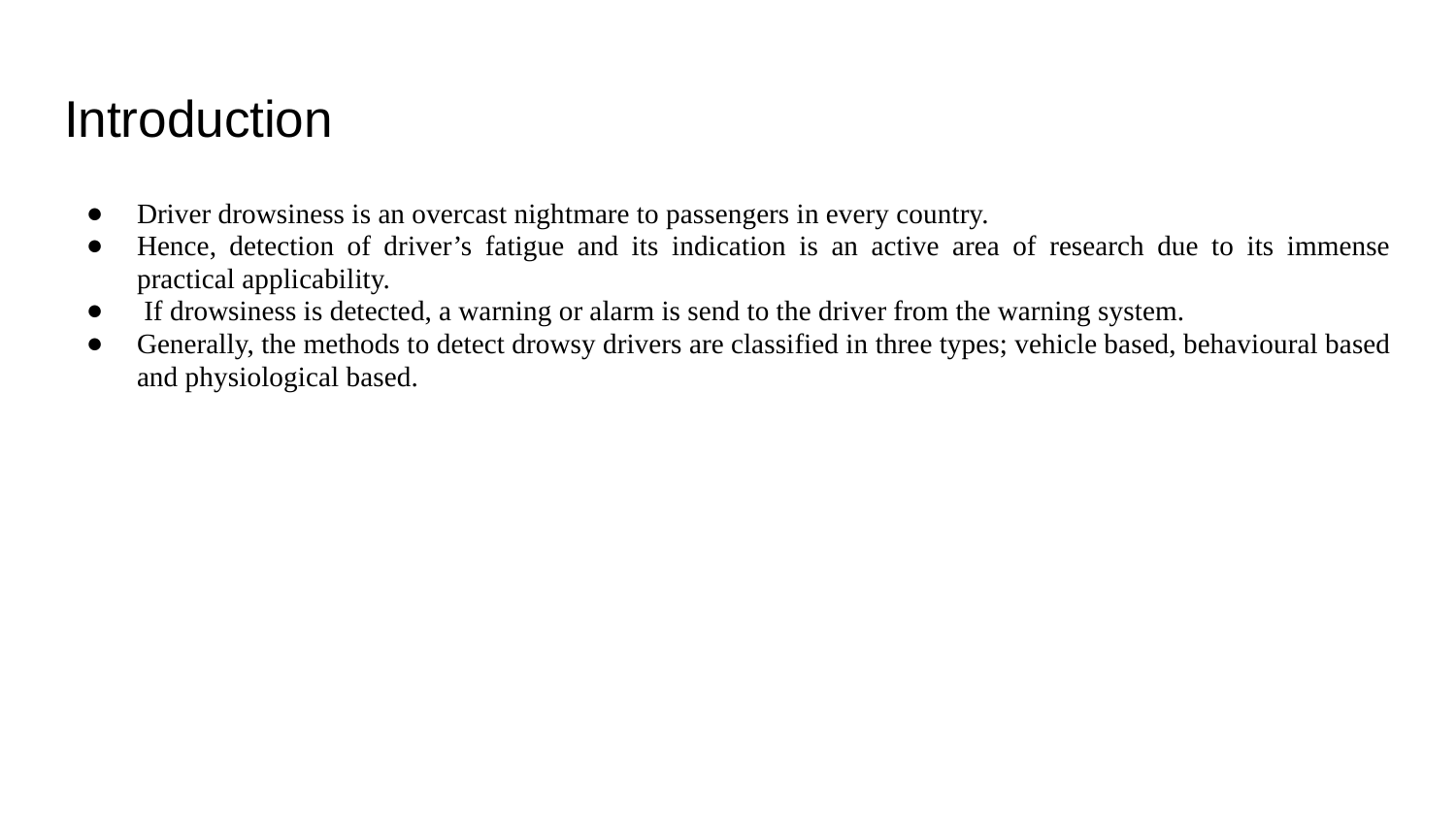

# Introduction
Driver drowsiness is an overcast nightmare to passengers in every country.
Hence, detection of driver’s fatigue and its indication is an active area of research due to its immense practical applicability.
 If drowsiness is detected, a warning or alarm is send to the driver from the warning system.
Generally, the methods to detect drowsy drivers are classified in three types; vehicle based, behavioural based and physiological based.